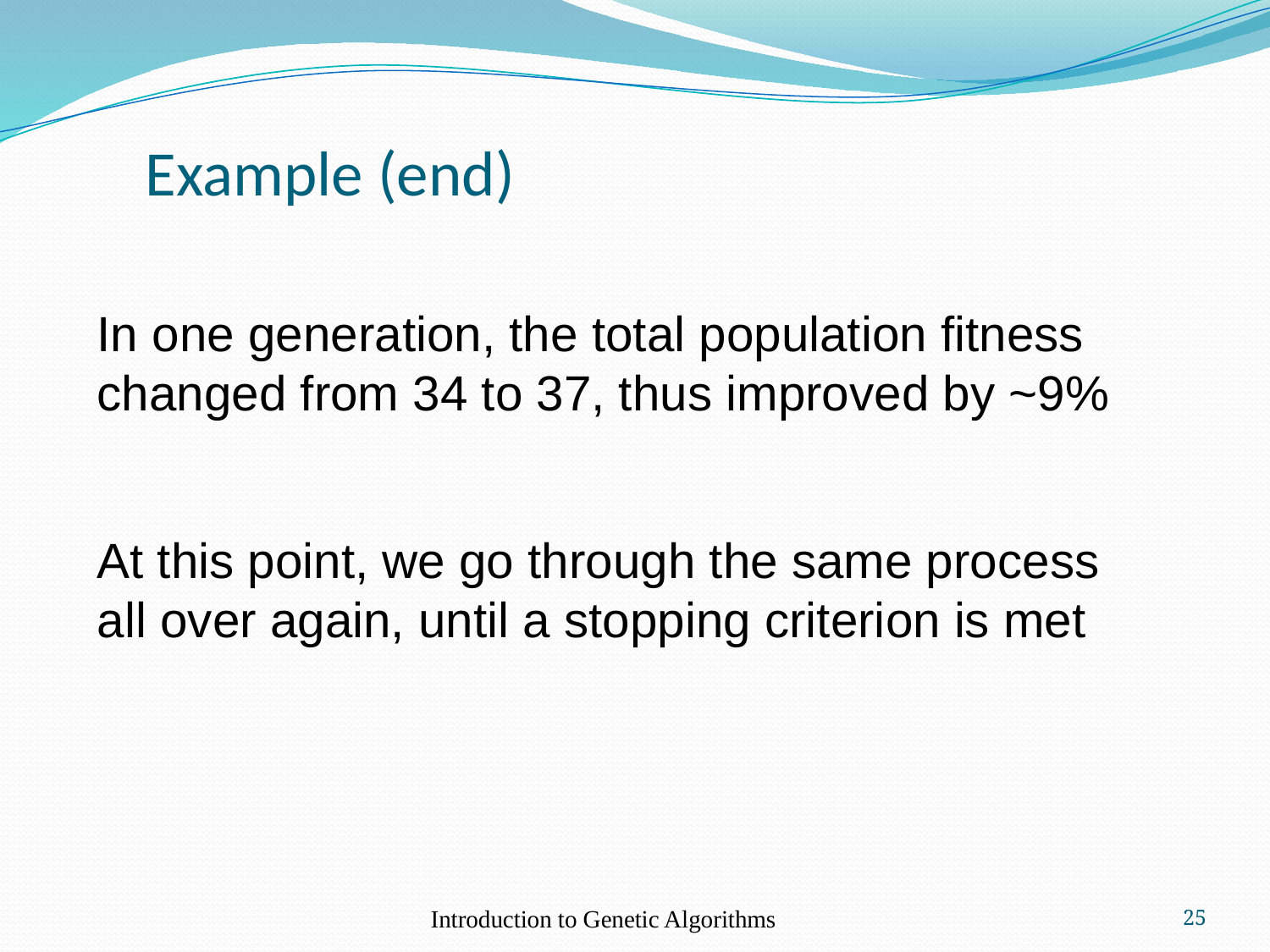

# Example (end)
In one generation, the total population fitness changed from 34 to 37, thus improved by ~9%

At this point, we go through the same process all over again, until a stopping criterion is met
Introduction to Genetic Algorithms
25